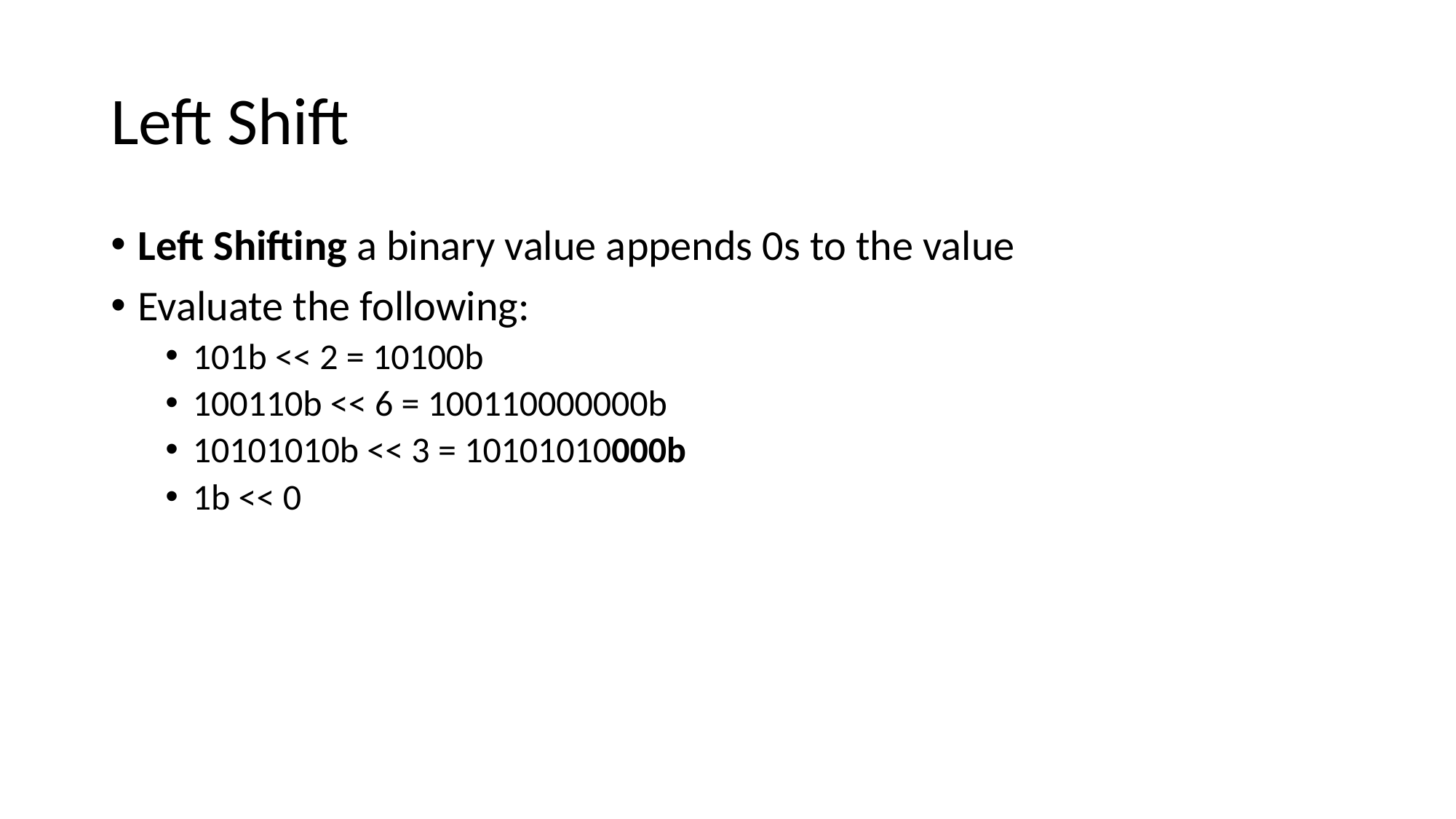

# Left Shift
Left Shifting a binary value appends 0s to the value
Evaluate the following:
101b << 2 = 10100b
100110b << 6 = 100110000000b
10101010b << 3 = 10101010000b
1b << 0